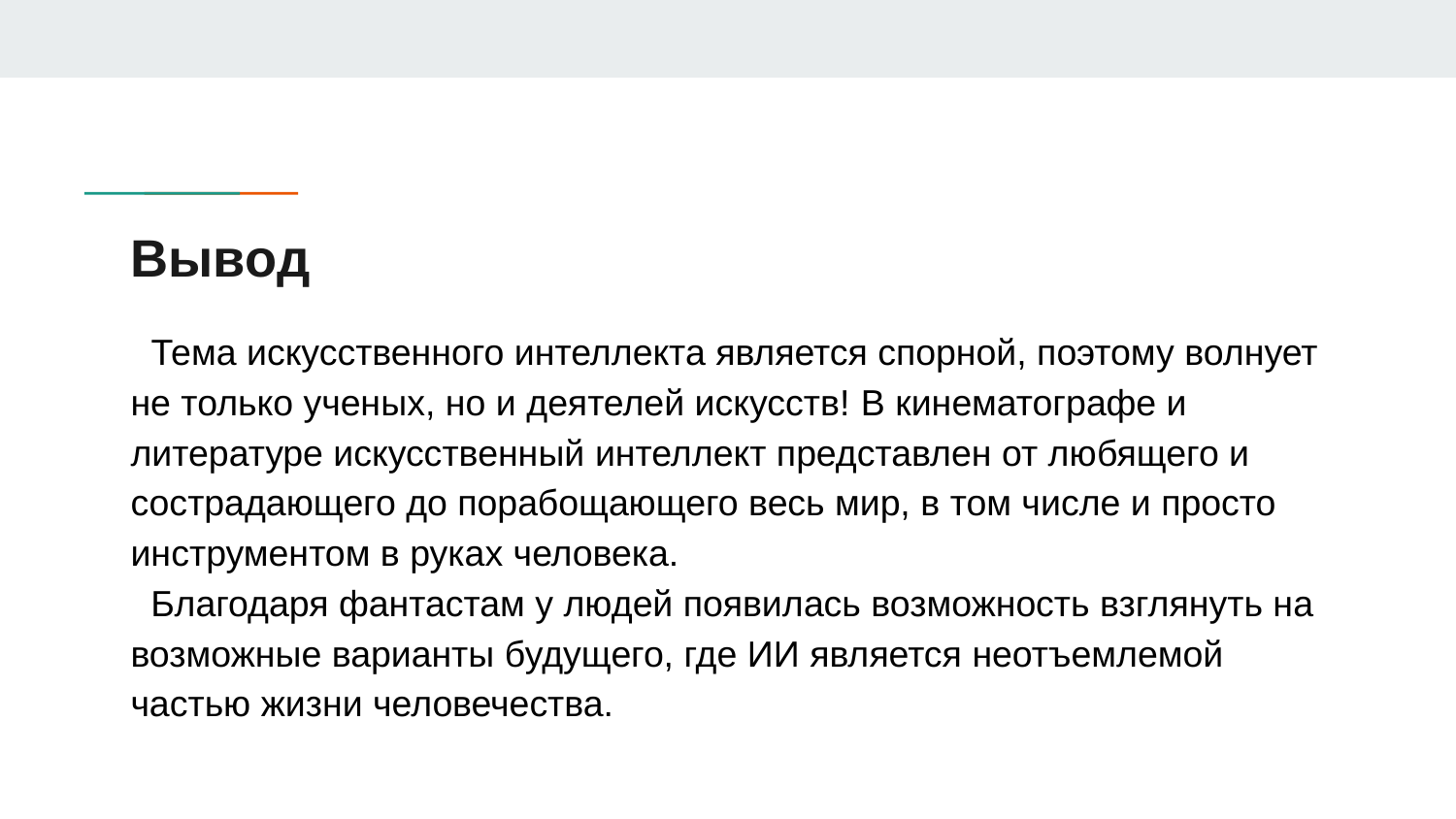

# Вывод
  Тема искусственного интеллекта является спорной, поэтому волнует не только ученых, но и деятелей искусств! В кинематографе и литературе искусственный интеллект представлен от любящего и сострадающего до порабощающего весь мир, в том числе и просто инструментом в руках человека.
  Благодаря фантастам у людей появилась возможность взглянуть на возможные варианты будущего, где ИИ является неотъемлемой частью жизни человечества.